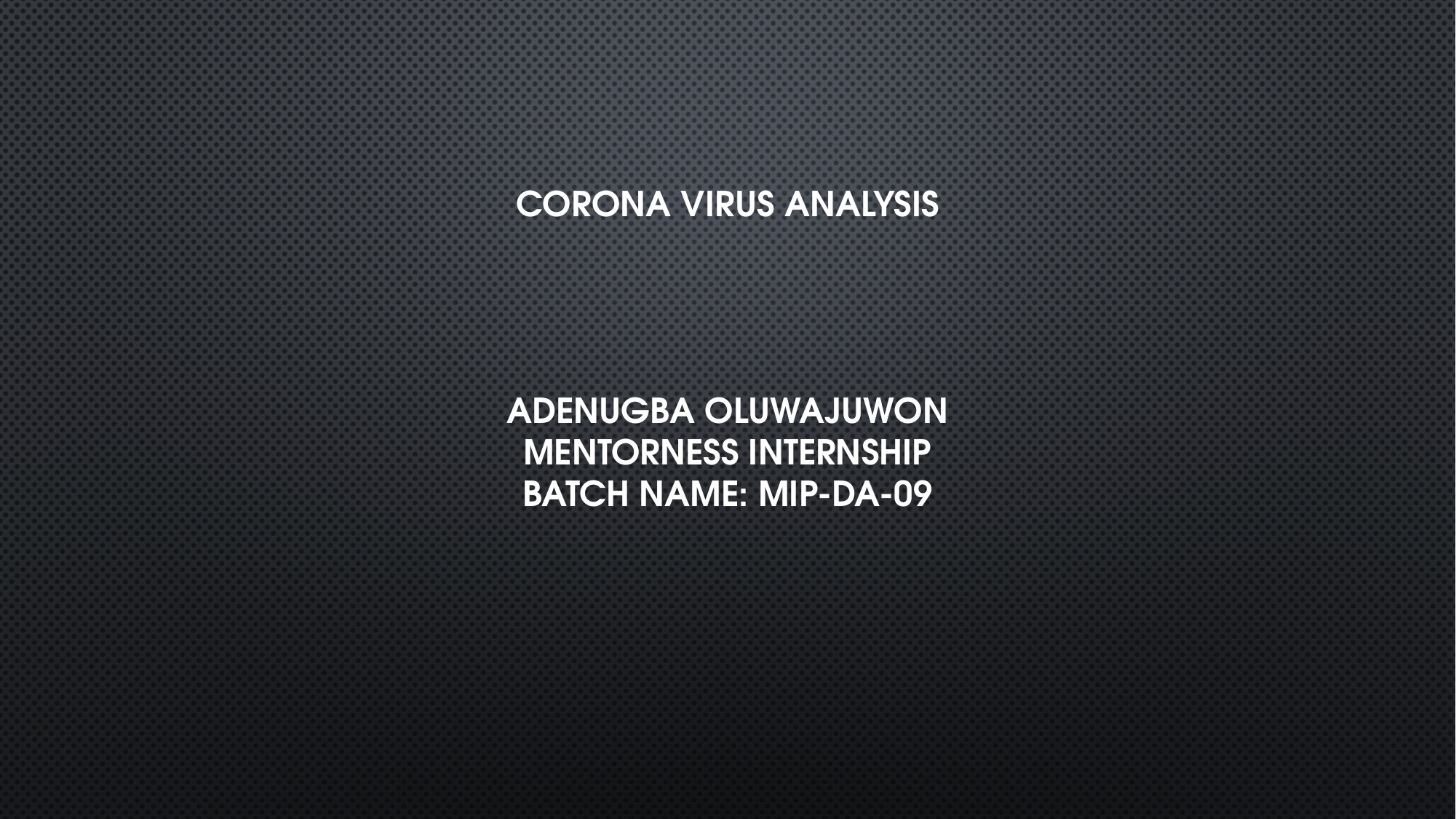

# Corona Virus Analysis Adenugba oluwajuwon mentorness internship Batch Name: MIP-DA-09